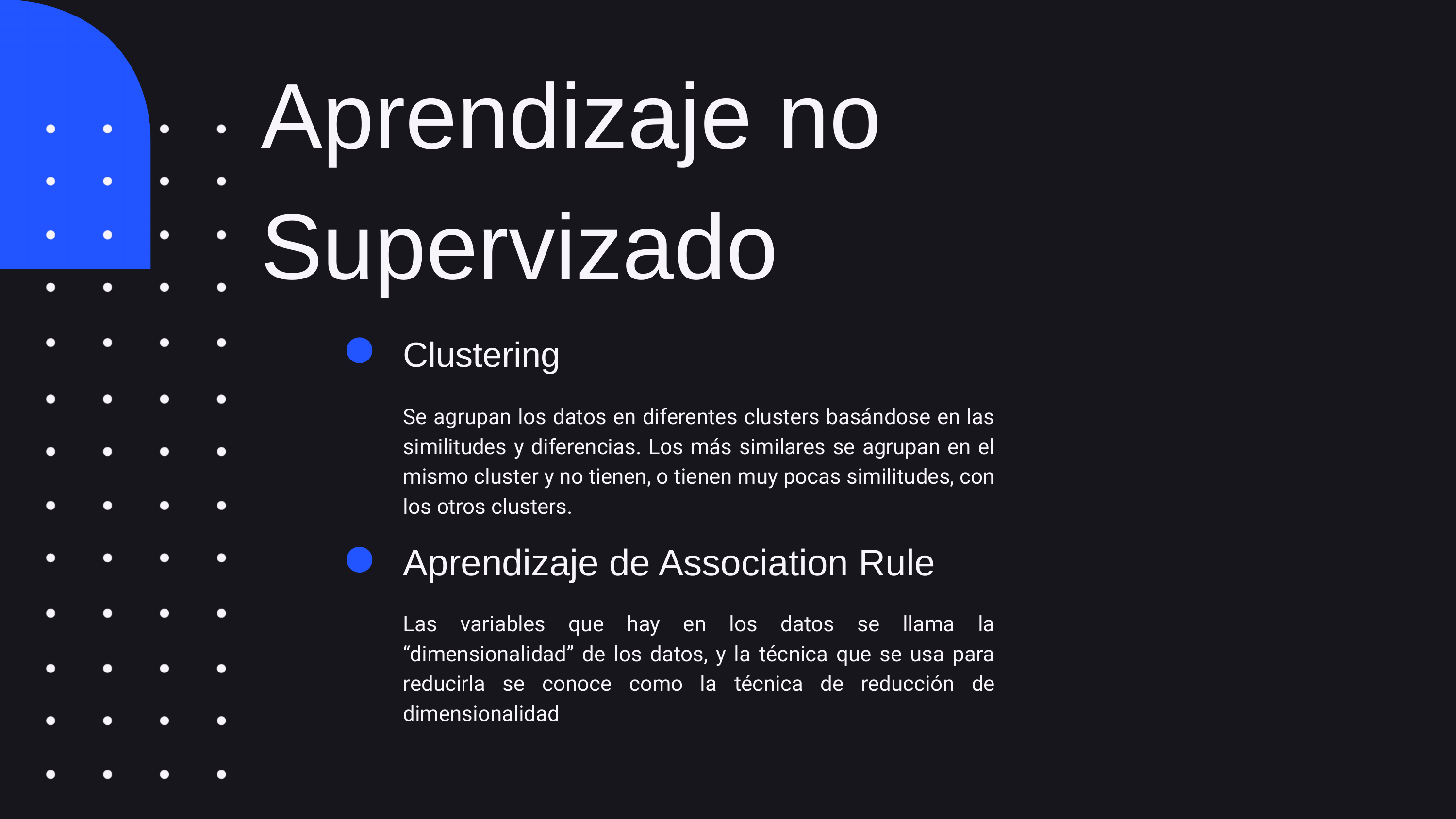

Aprendizaje no
Supervizado

Clustering
Se agrupan los datos en diferentes clusters basándose en las similitudes y diferencias. Los más similares se agrupan en el mismo cluster y no tienen, o tienen muy pocas similitudes, con los otros clusters.

Aprendizaje de Association Rule
Las variables que hay en los datos se llama la “dimensionalidad” de los datos, y la técnica que se usa para reducirla se conoce como la técnica de reducción de dimensionalidad